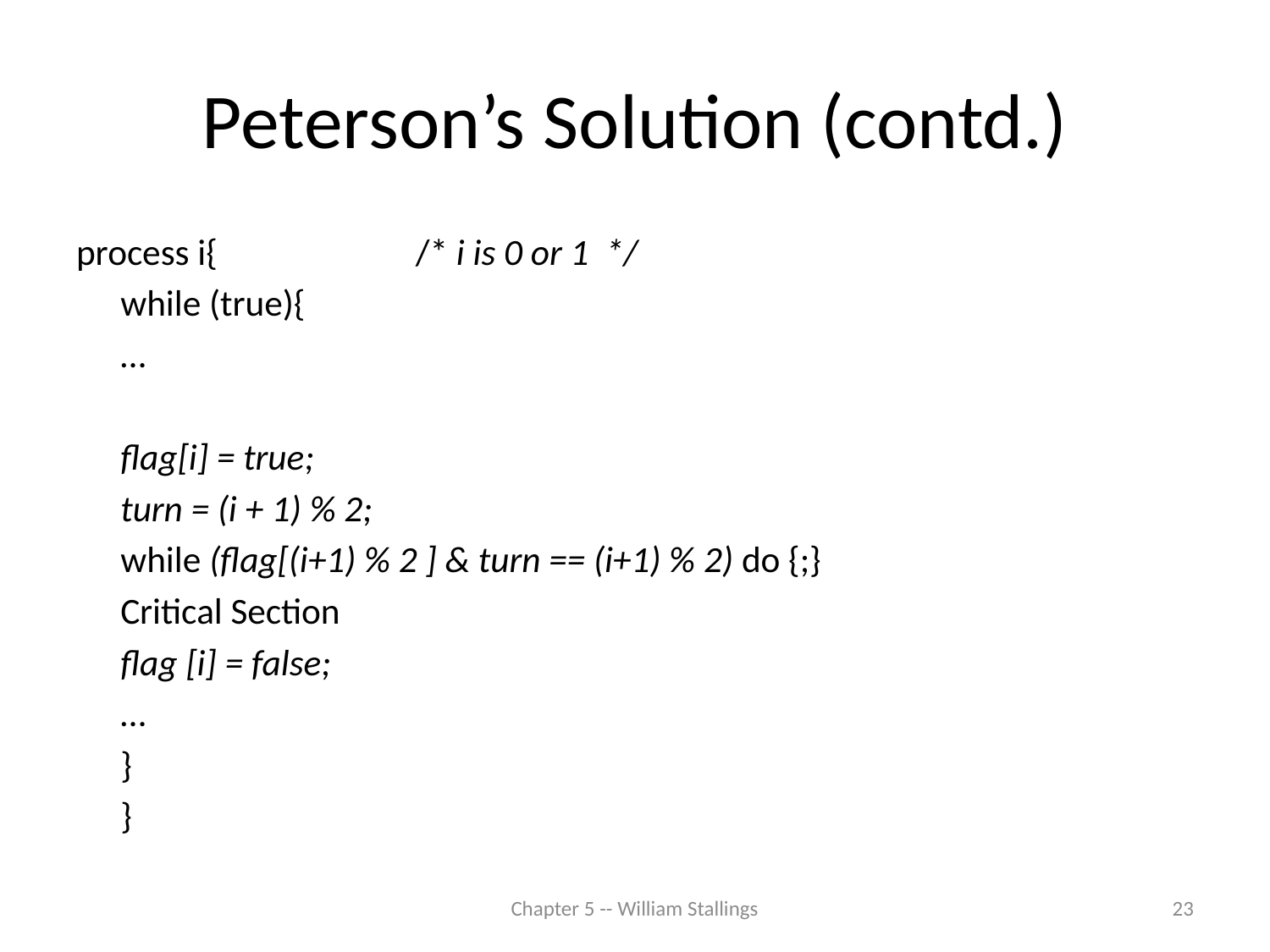

# Peterson’s Solution (contd.)
process i{                        /* i is 0 or 1  */
		while (true){
			…

			flag[i] = true;
			turn = (i + 1) % 2;
			while (flag[(i+1) % 2 ] & turn == (i+1) % 2) do {;}
			Critical Section
			flag [i] = false;
			…
		}
	}
Chapter 5 -- William Stallings
23